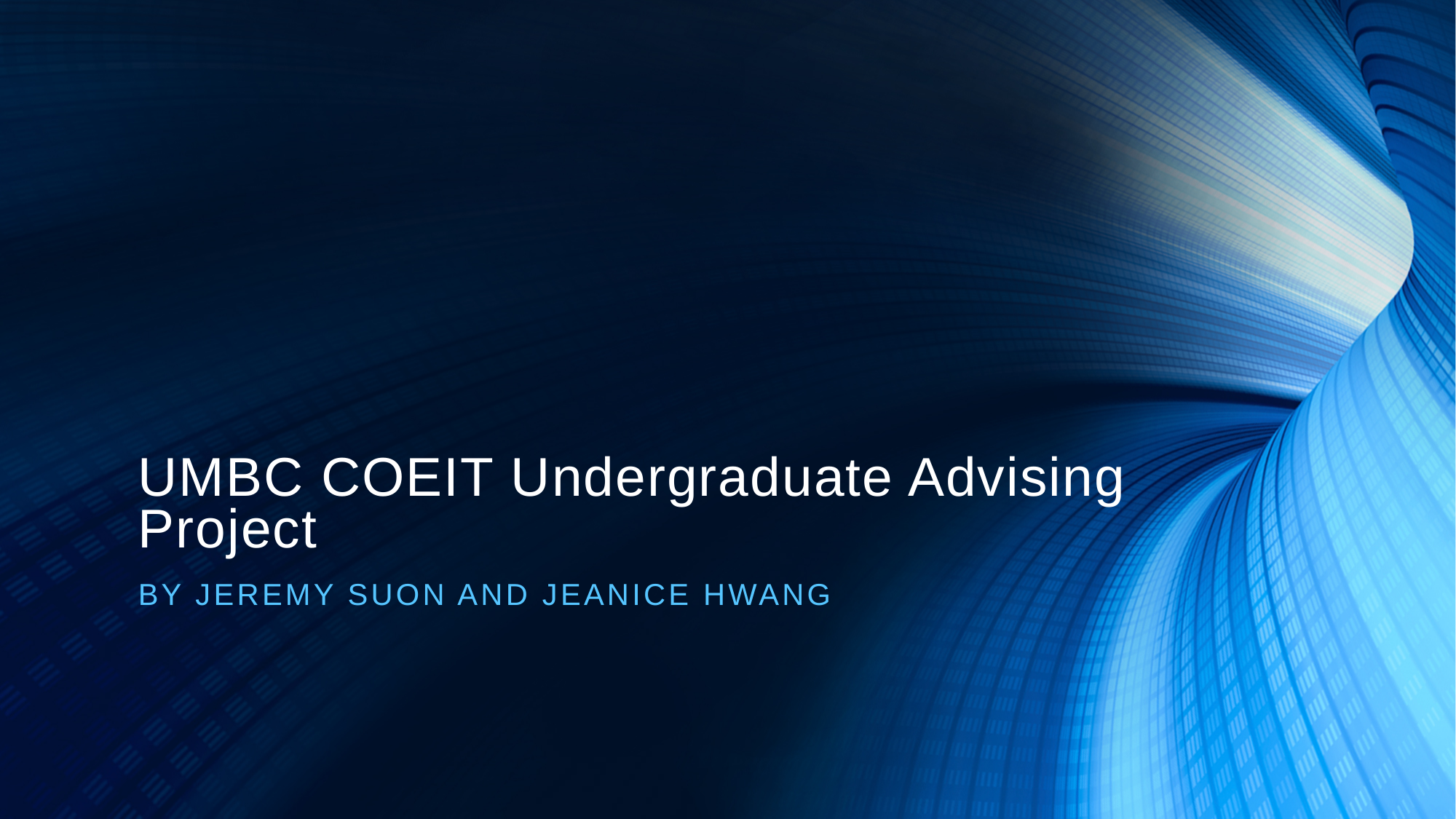

# UMBC COEIT Undergraduate Advising Project
By Jeremy Suon and Jeanice Hwang